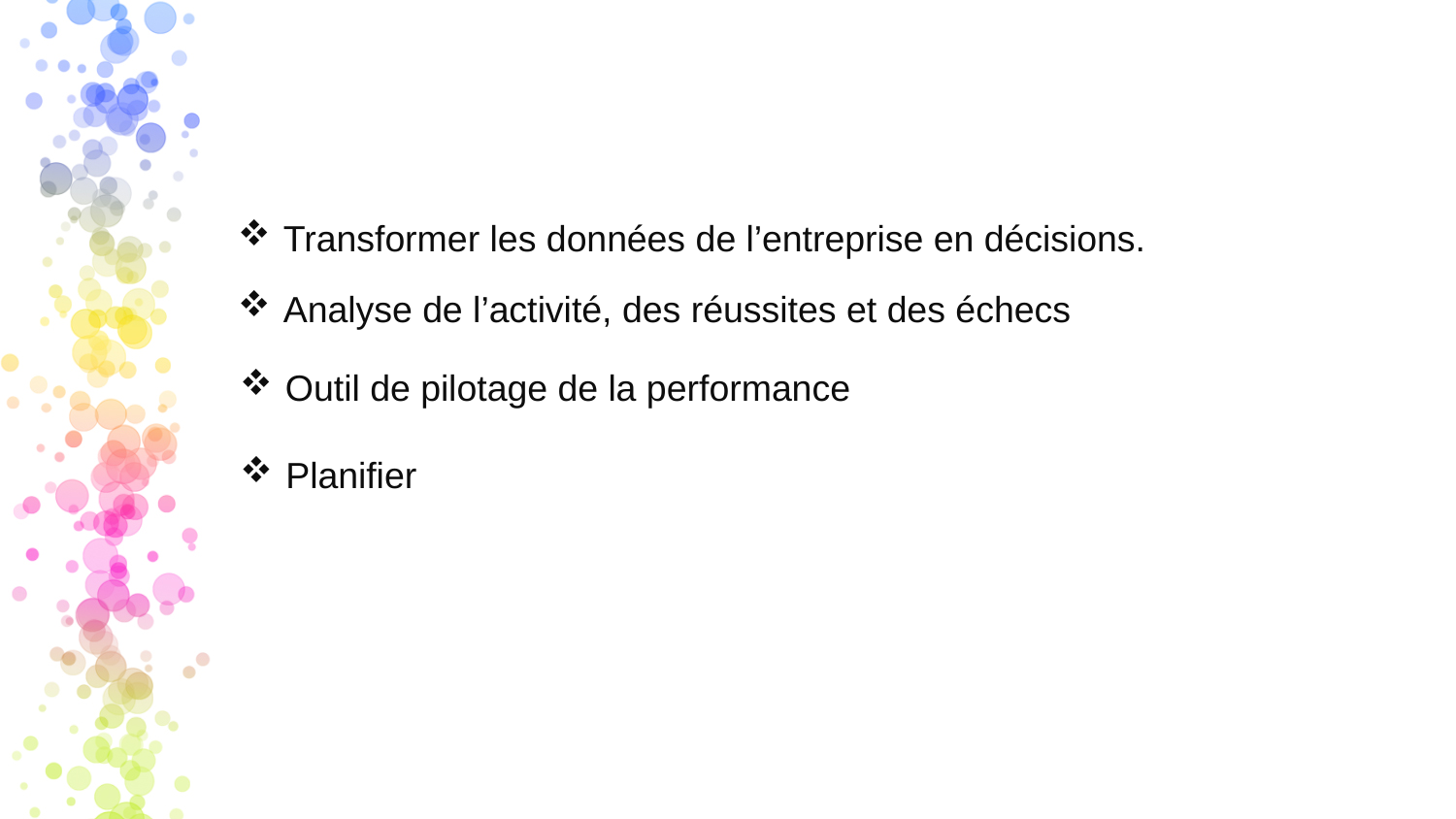

# Transformer les données de l’entreprise en décisions.
Analyse de l’activité, des réussites et des échecs
Outil de pilotage de la performance
Planifier